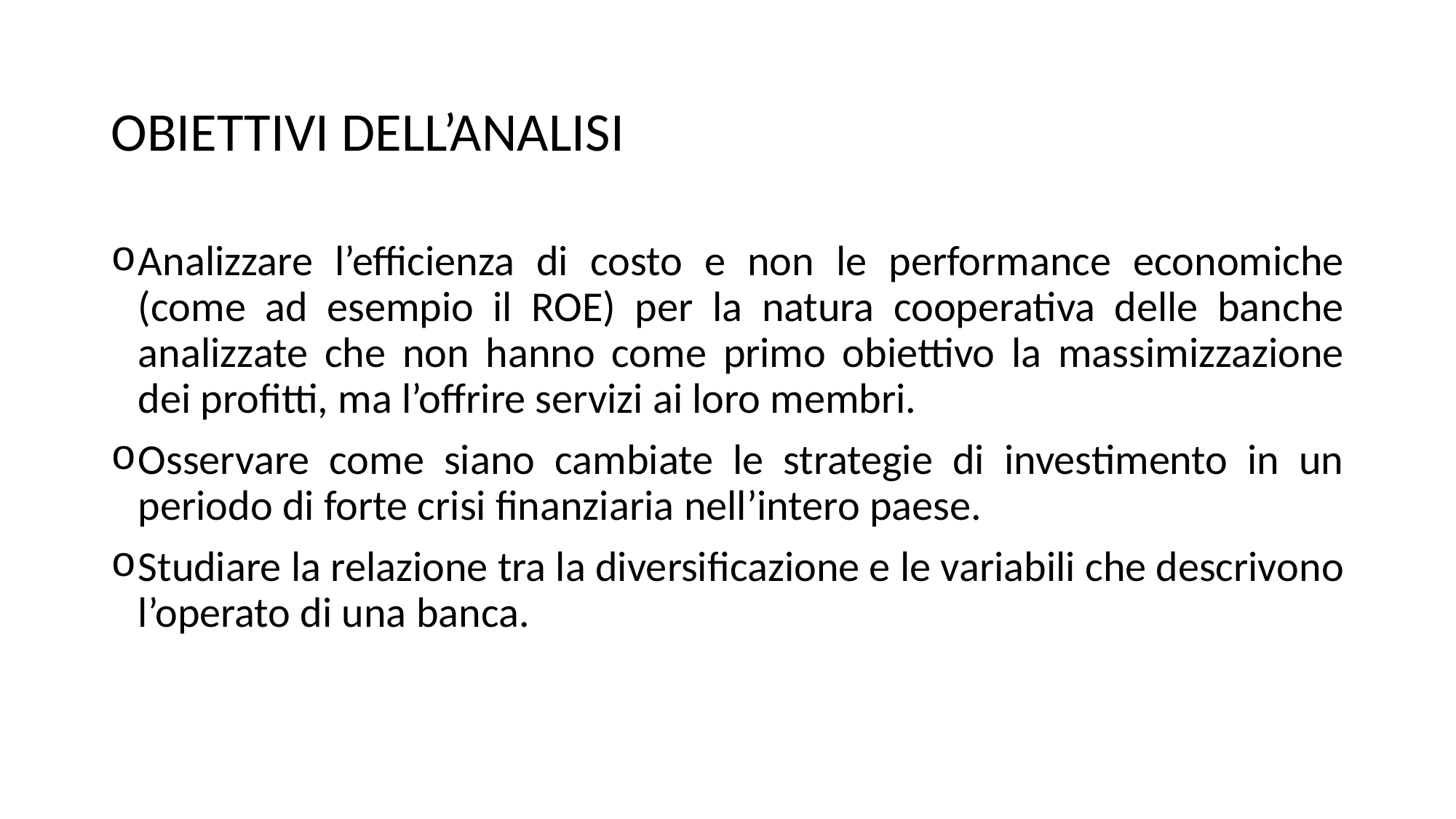

OBIETTIVI DELL’ANALISI

Analizzare l’efficienza di costo e non le performance economiche (come ad esempio il ROE) per la natura cooperativa delle banche analizzate che non hanno come primo obiettivo la massimizzazione dei profitti, ma l’offrire servizi ai loro membri.
Osservare come siano cambiate le strategie di investimento in un periodo di forte crisi finanziaria nell’intero paese.
Studiare la relazione tra la diversificazione e le variabili che descrivono l’operato di una banca.